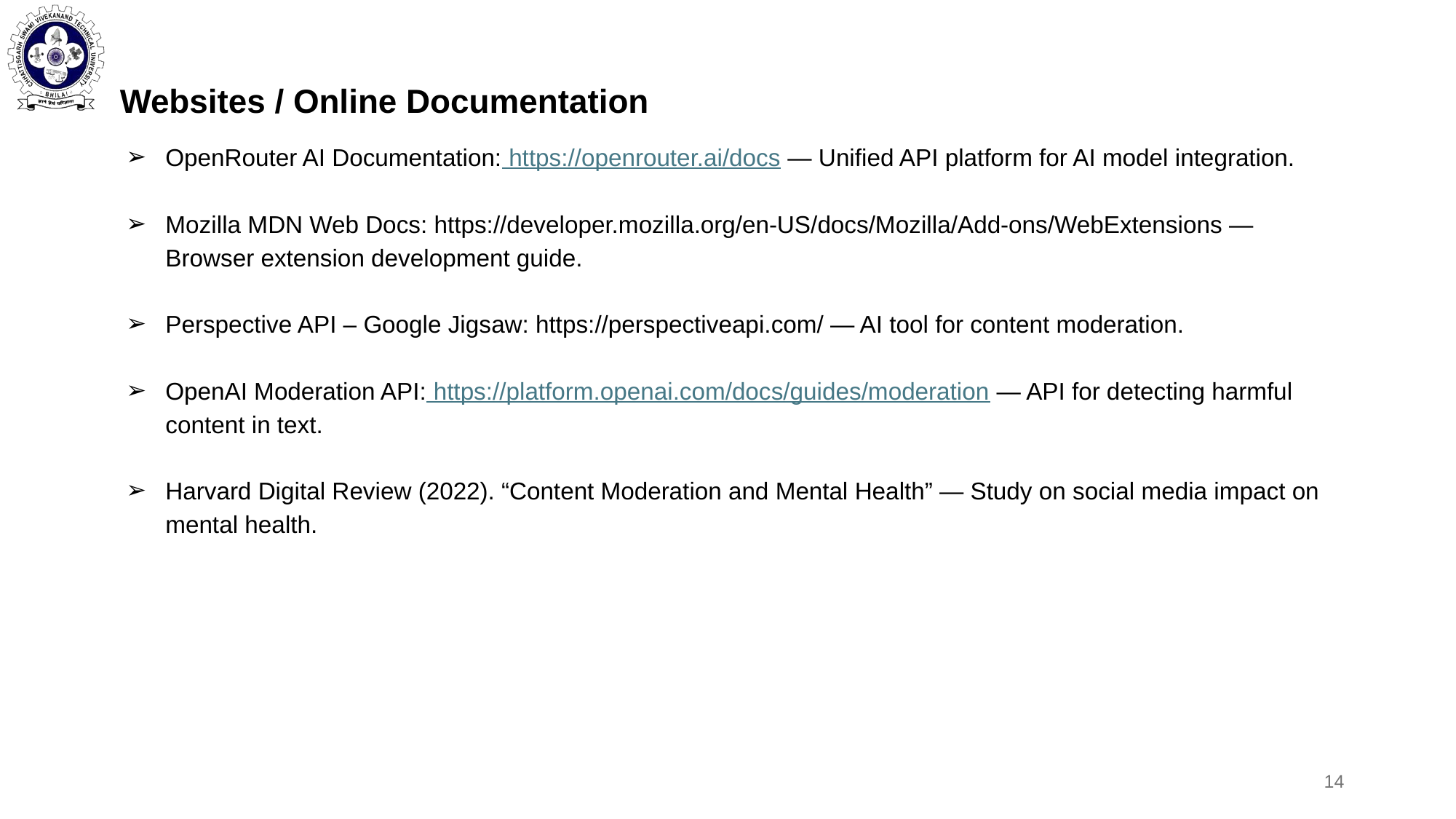

Websites / Online Documentation
OpenRouter AI Documentation: https://openrouter.ai/docs — Unified API platform for AI model integration.
Mozilla MDN Web Docs: https://developer.mozilla.org/en-US/docs/Mozilla/Add-ons/WebExtensions — Browser extension development guide.
Perspective API – Google Jigsaw: https://perspectiveapi.com/ — AI tool for content moderation.
OpenAI Moderation API: https://platform.openai.com/docs/guides/moderation — API for detecting harmful content in text.
Harvard Digital Review (2022). “Content Moderation and Mental Health” — Study on social media impact on mental health.
14